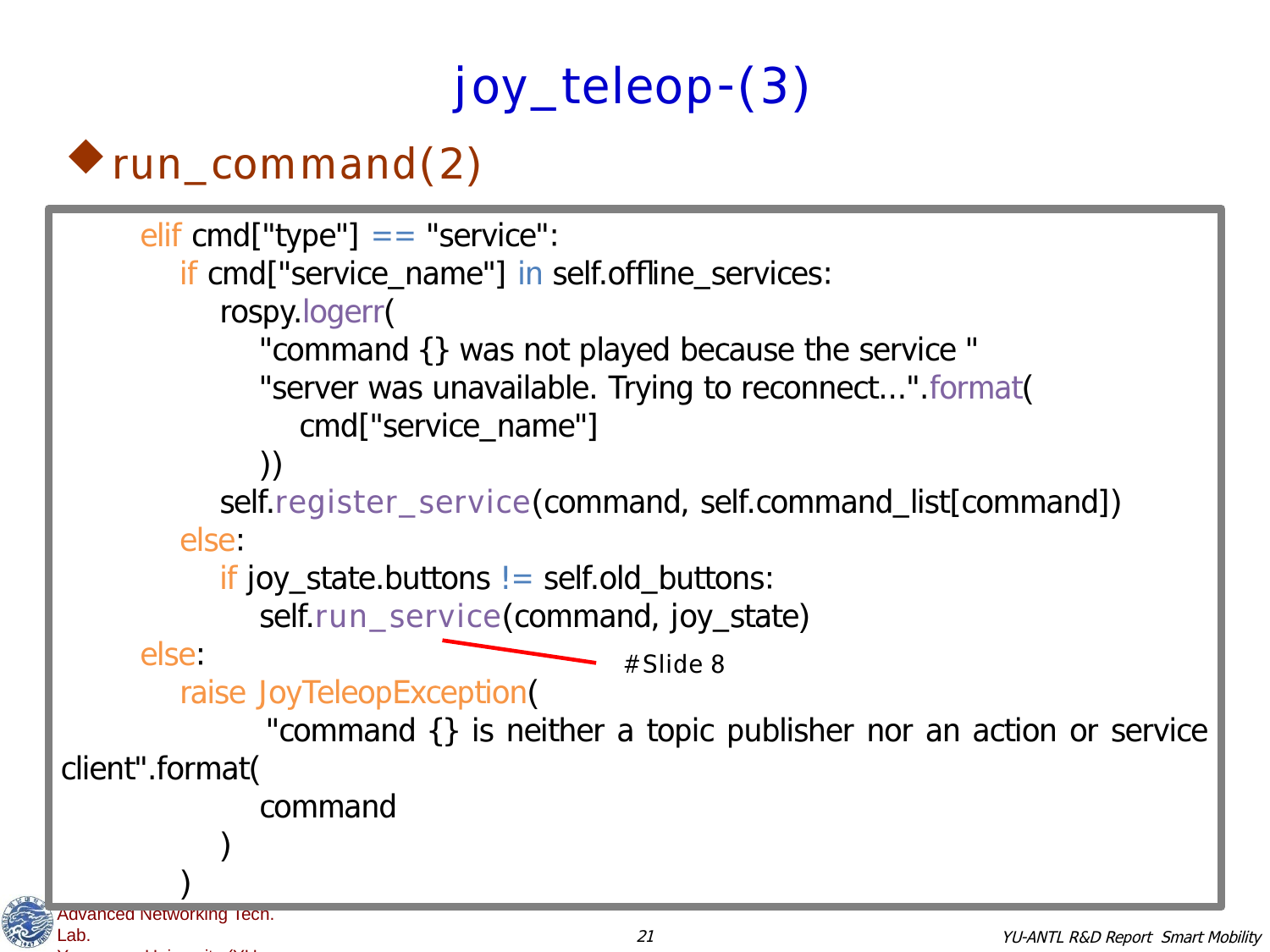

# joy_teleop-(3)
run_command(2)
        elif cmd["type"] == "service":
            if cmd["service_name"] in self.offline_services:
                rospy.logerr(
                    "command {} was not played because the service "
                    "server was unavailable. Trying to reconnect...".format(
                        cmd["service_name"]
                    ))
                self.register_service(command, self.command_list[command])
            else:
                if joy_state.buttons != self.old_buttons:
                    self.run_service(command, joy_state)
        else:
            raise JoyTeleopException(
                "command {} is neither a topic publisher nor an action or service client".format(
                    command
                )
            )
#Slide 8